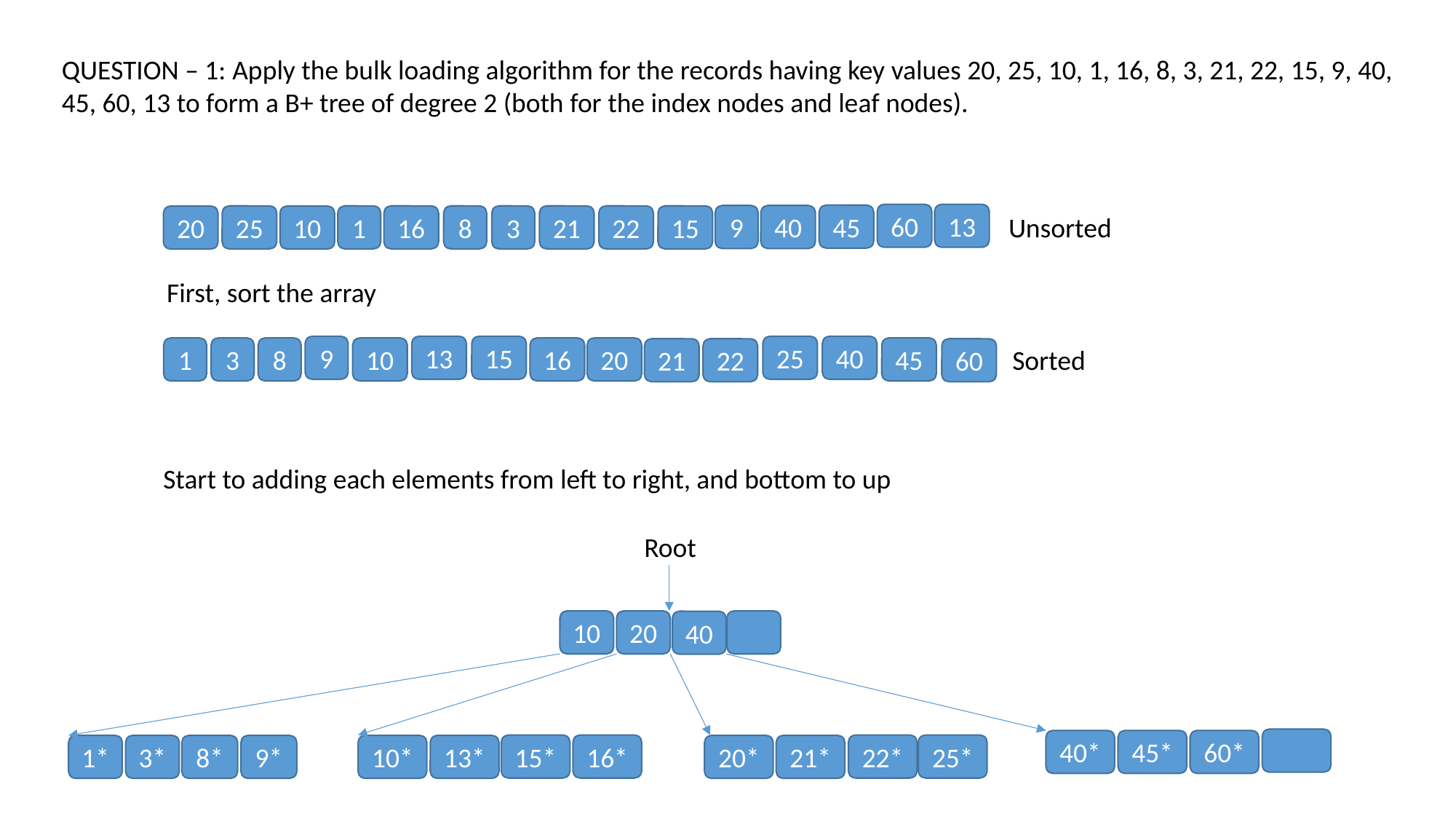

QUESTION – 1: Apply the bulk loading algorithm for the records having key values 20, 25, 10, 1, 16, 8, 3, 21, 22, 15, 9, 40, 45, 60, 13 to form a B+ tree of degree 2 (both for the index nodes and leaf nodes).
60
13
Unsorted
45
9
40
25
1
16
8
3
21
22
15
20
10
First, sort the array
9
13
15
25
40
Sorted
1
3
8
10
16
20
45
21
22
60
Start to adding each elements from left to right, and bottom to up
Root
10
20

40

40*
45*
60*
15*
16*
22*
25*
1*
3*
8*
9*
10*
13*
20*
21*